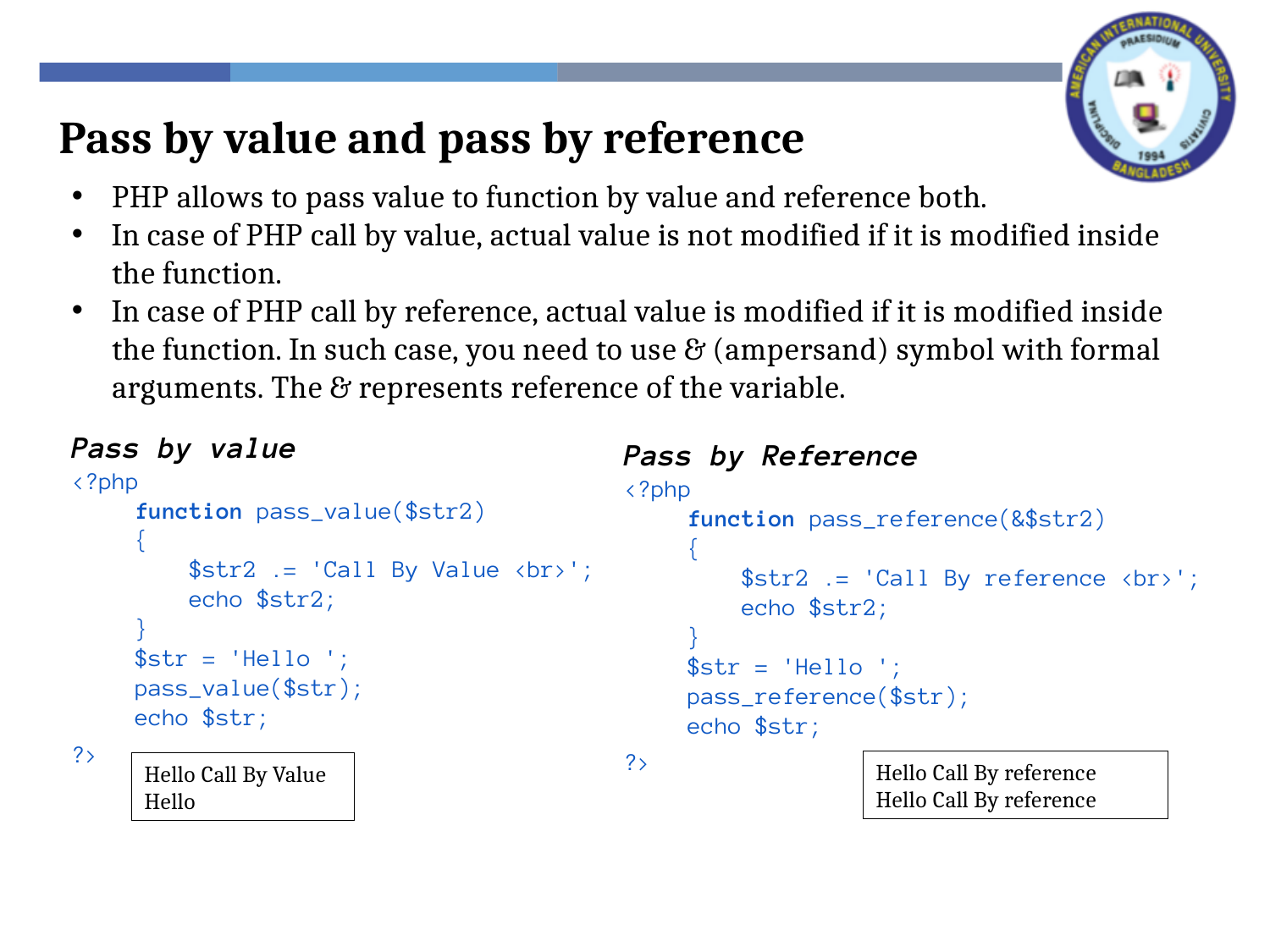

Pass by value and pass by reference
PHP allows to pass value to function by value and reference both.
In case of PHP call by value, actual value is not modified if it is modified inside the function.
In case of PHP call by reference, actual value is modified if it is modified inside the function. In such case, you need to use & (ampersand) symbol with formal arguments. The & represents reference of the variable.
Pass by value
<?php
function pass_value($str2)
{
    $str2 .= 'Call By Value <br>';
    echo $str2;
}
$str = 'Hello ';
pass_value($str);
echo $str;
?>

Pass by Reference
<?php
function pass_reference(&$str2)
{
    $str2 .= 'Call By reference <br>';
    echo $str2;
}
$str = 'Hello ';
pass_reference($str);
echo $str;
?>

Hello Call By reference
Hello Call By reference
Hello Call By Value
Hello